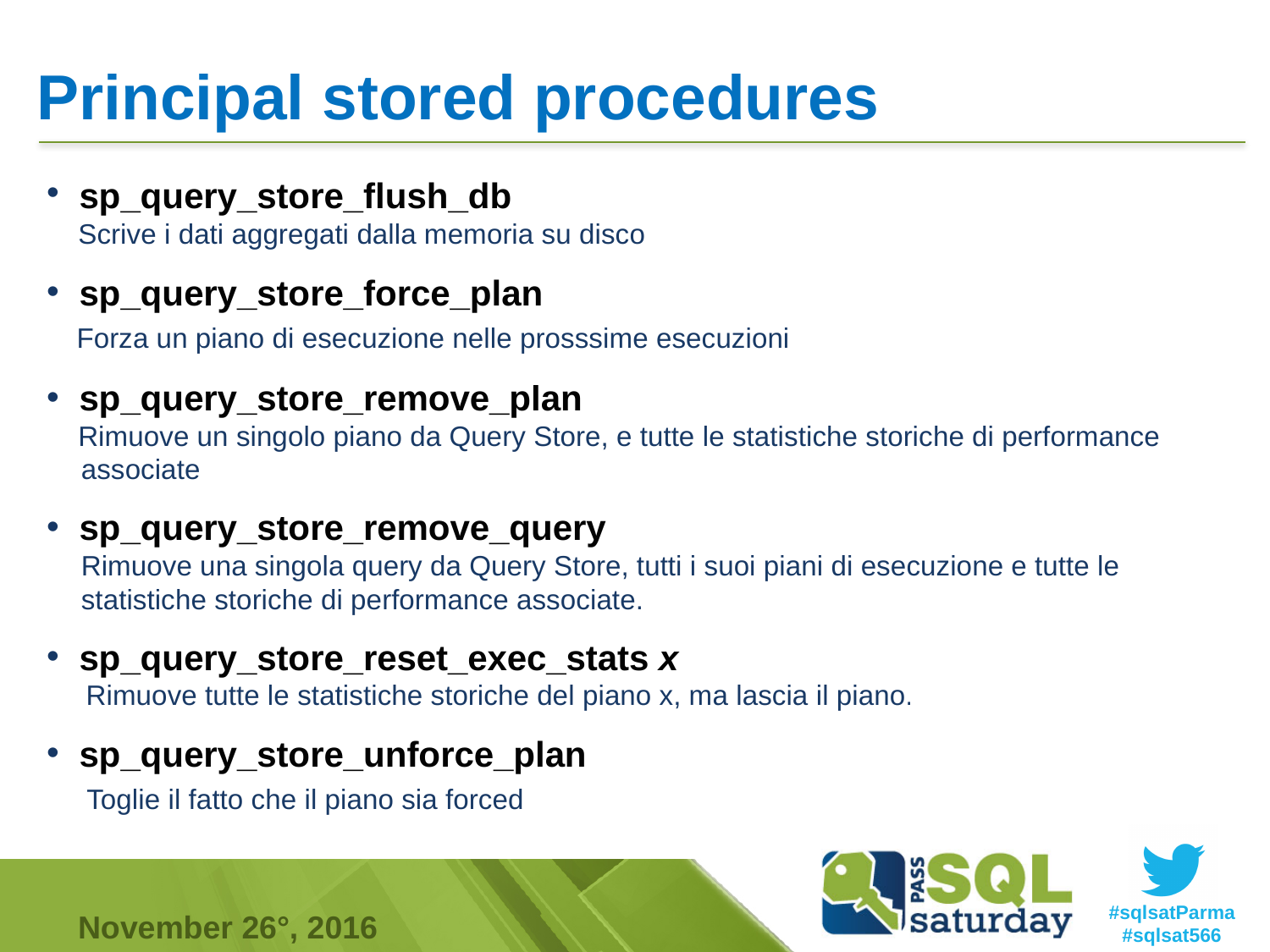

# Principal stored procedures
sp_query_store_flush_db
    Scrive i dati aggregati dalla memoria su disco
sp_query_store_force_plan
   Forza un piano di esecuzione nelle prosssime esecuzioni
sp_query_store_remove_plan
    Rimuove un singolo piano da Query Store, e tutte le statistiche storiche di performance associate
sp_query_store_remove_query
Rimuove una singola query da Query Store, tutti i suoi piani di esecuzione e tutte le statistiche storiche di performance associate.
sp_query_store_reset_exec_stats x
      Rimuove tutte le statistiche storiche del piano x, ma lascia il piano.
sp_query_store_unforce_plan
    Toglie il fatto che il piano sia forced